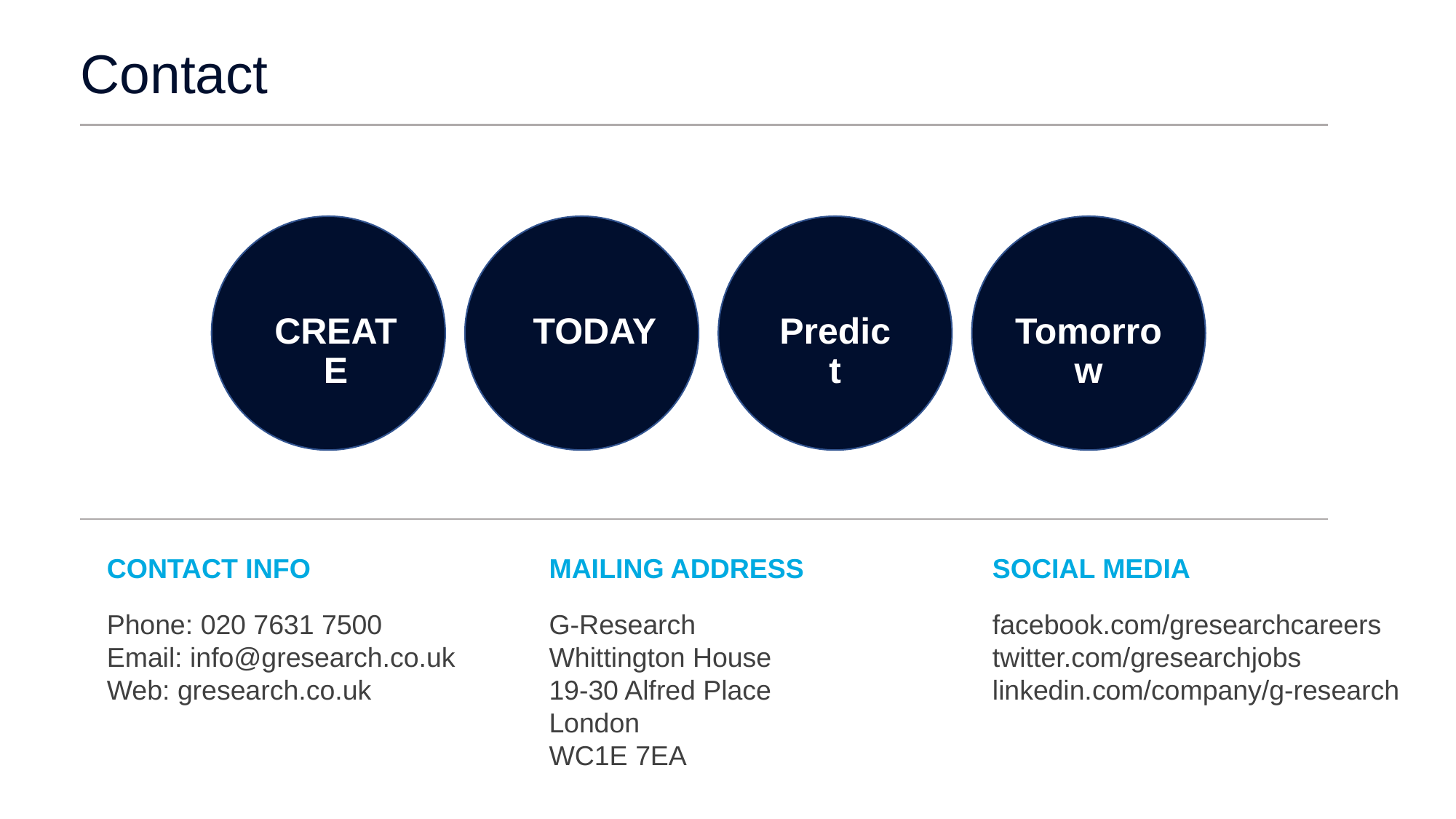

# Contact

TODAY
Predict
Tomorrow
CREATE
CONTACT INFO
Phone: 020 7631 7500
Email: info@gresearch.co.uk
Web: gresearch.co.uk

MAILING ADDRESS
G-Research
Whittington House
19-30 Alfred Place
London
WC1E 7EA
SOCIAL MEDIA
facebook.com/gresearchcareers
twitter.com/gresearchjobs
linkedin.com/company/g-research